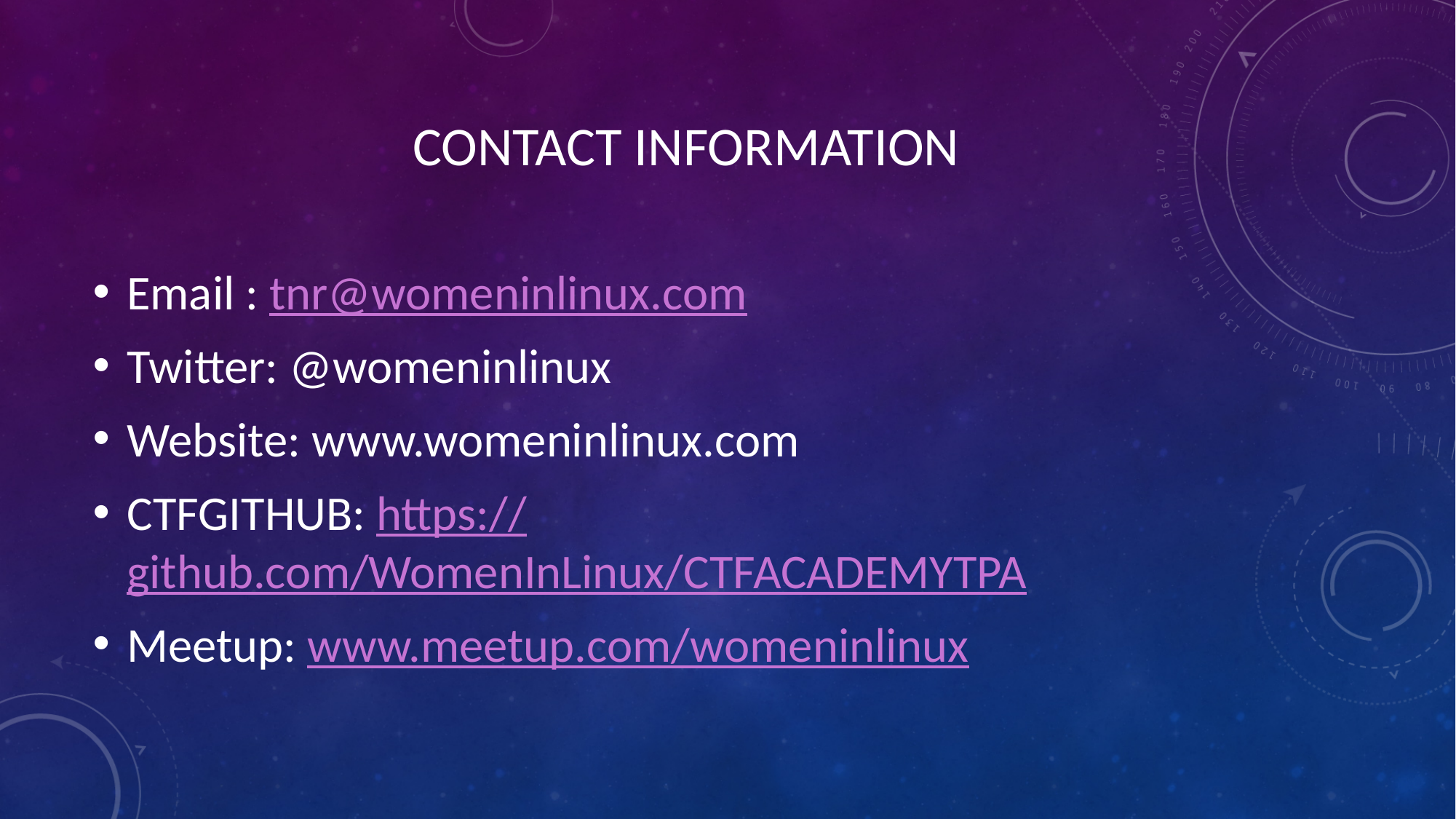

# CONTACT Information
Email : tnr@womeninlinux.com
Twitter: @womeninlinux
Website: www.womeninlinux.com
CTFGITHUB: https://github.com/WomenInLinux/CTFACADEMYTPA
Meetup: www.meetup.com/womeninlinux